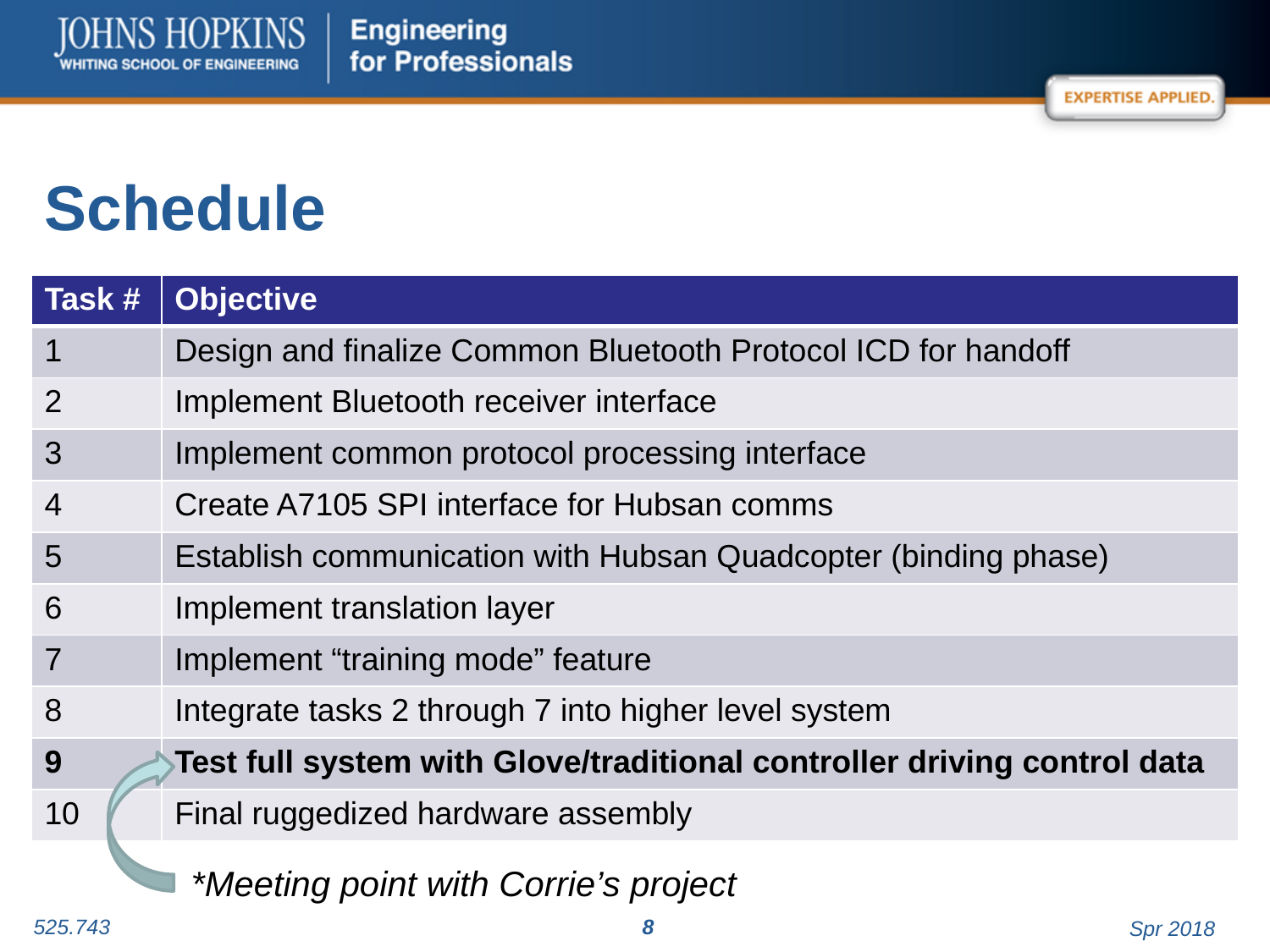

# Schedule
| Task # | Objective |
| --- | --- |
| 1 | Design and finalize Common Bluetooth Protocol ICD for handoff |
| 2 | Implement Bluetooth receiver interface |
| 3 | Implement common protocol processing interface |
| 4 | Create A7105 SPI interface for Hubsan comms |
| 5 | Establish communication with Hubsan Quadcopter (binding phase) |
| 6 | Implement translation layer |
| 7 | Implement “training mode” feature |
| 8 | Integrate tasks 2 through 7 into higher level system |
| 9 | Test full system with Glove/traditional controller driving control data |
| 10 | Final ruggedized hardware assembly |

*Meeting point with Corrie’s project
525.743
8
Spr 2018